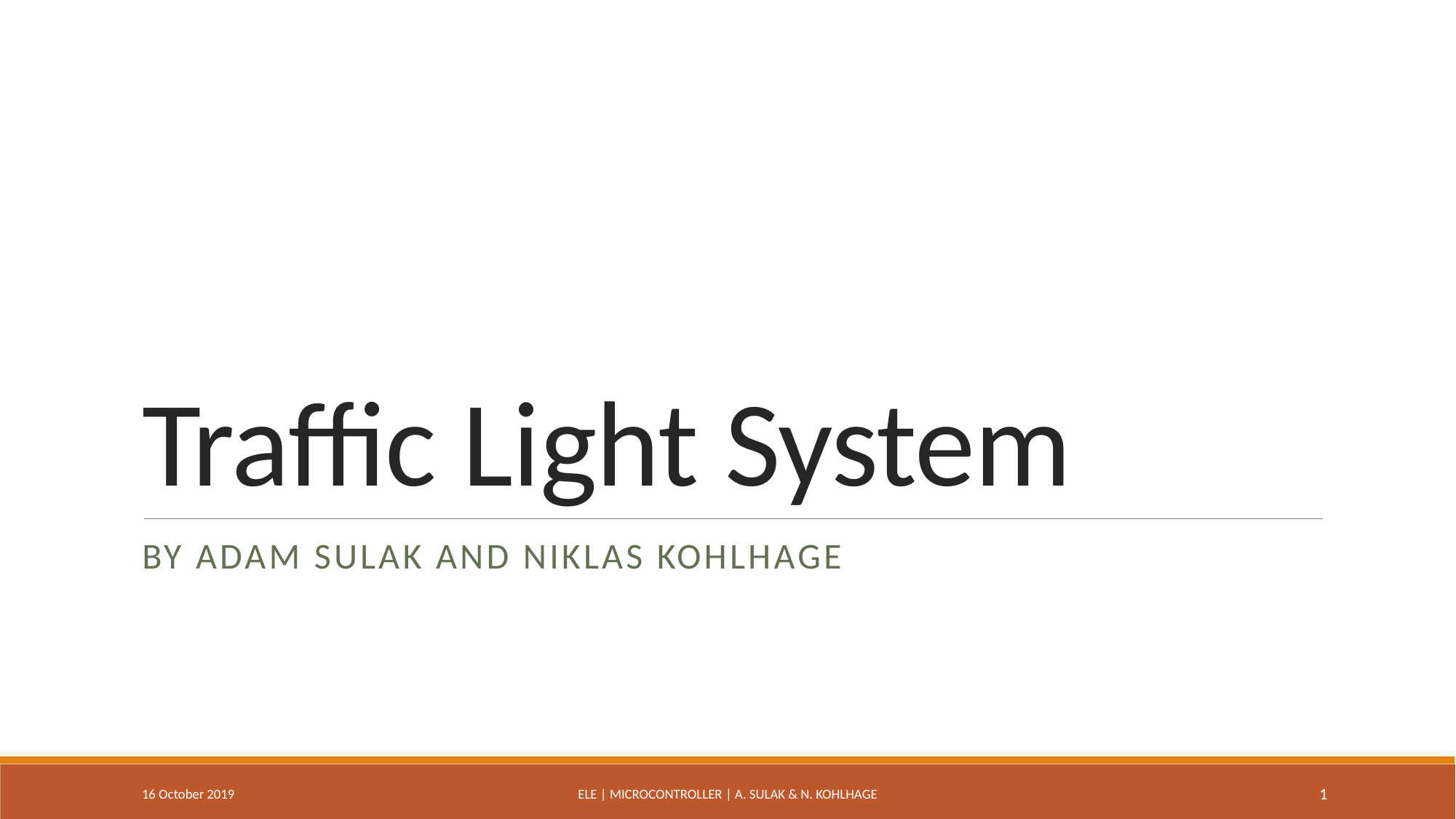

# Traffic Light System
By Adam Sulak and Niklas Kohlhage
16 October 2019
ELE | Microcontroller | A. Sulak & N. Kohlhage
1